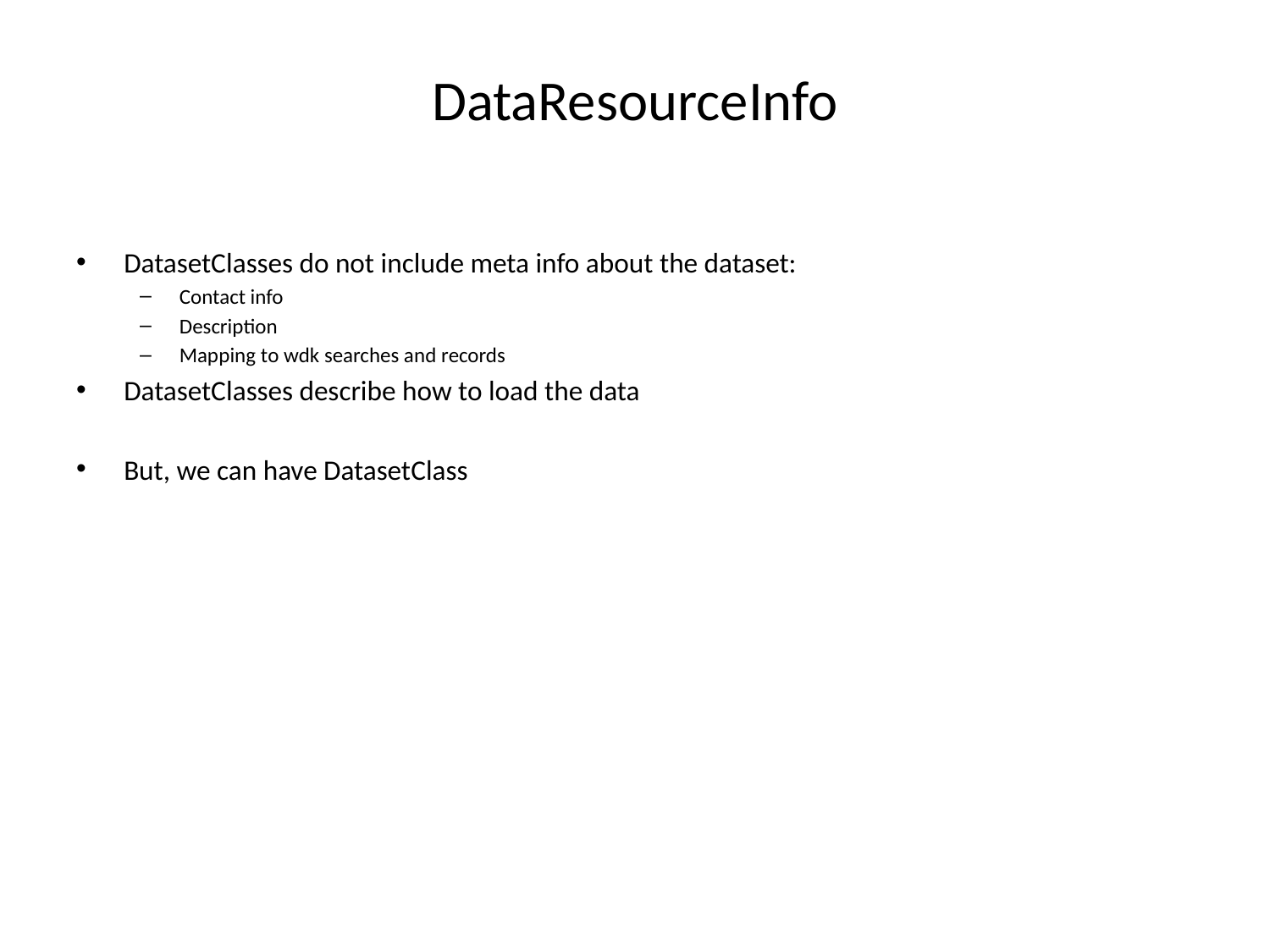

# DataResourceInfo

DatasetClasses do not include meta info about the dataset:
Contact info
Description
Mapping to wdk searches and records
DatasetClasses describe how to load the data

But, we can have DatasetClass